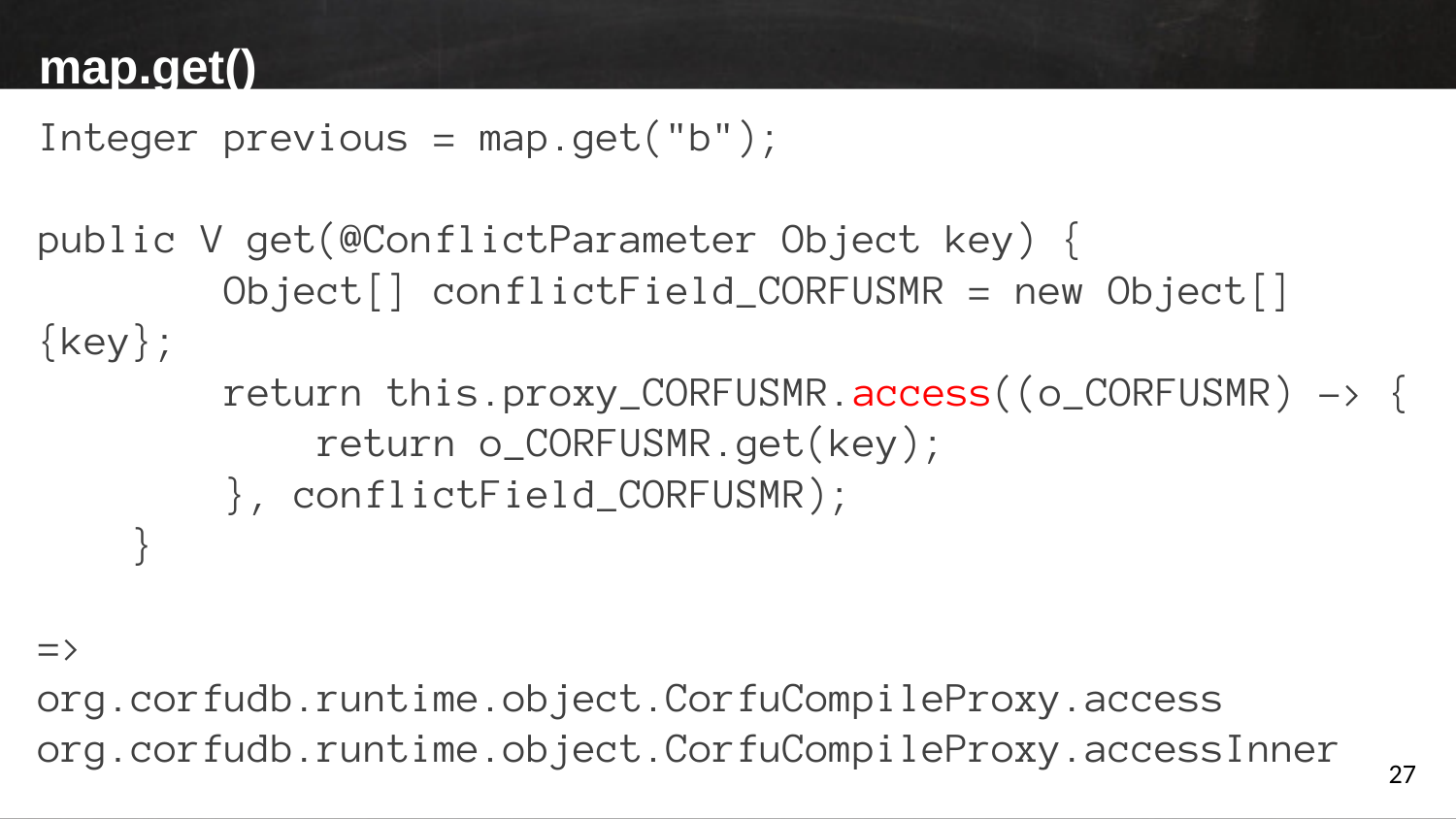

map.get()
Integer previous = map.get("b");

public V get(@ConflictParameter Object key) {
        Object[] conflictField_CORFUSMR = new Object[]{key};
        return this.proxy_CORFUSMR.access((o_CORFUSMR) -> {
            return o_CORFUSMR.get(key);
        }, conflictField_CORFUSMR);
    }

=>
org.corfudb.runtime.object.CorfuCompileProxy.access
org.corfudb.runtime.object.CorfuCompileProxy.accessInner

27